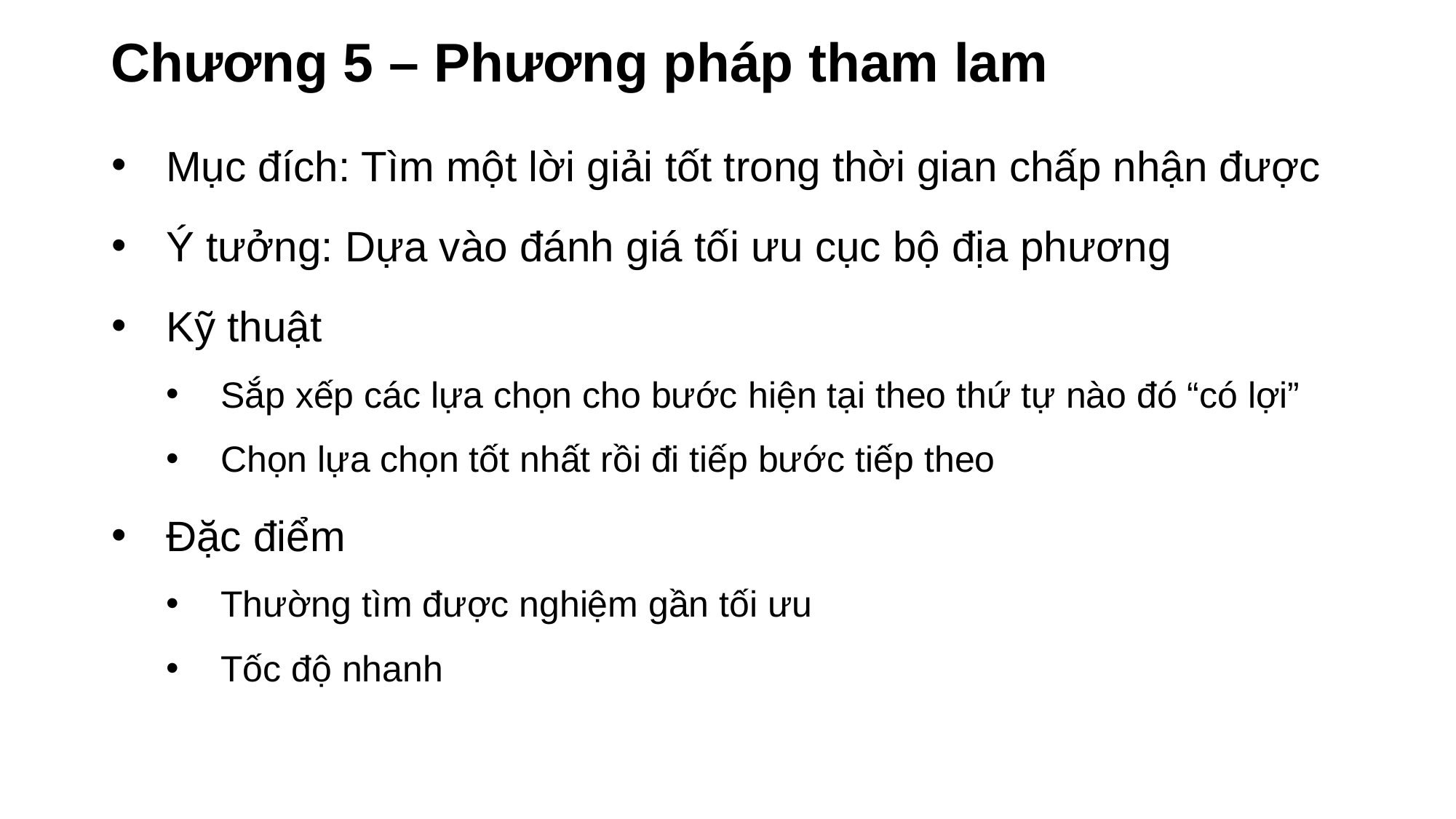

# Chương 5 – Phương pháp tham lam
Mục đích: Tìm một lời giải tốt trong thời gian chấp nhận được
Ý tưởng: Dựa vào đánh giá tối ưu cục bộ địa phương
Kỹ thuật
Sắp xếp các lựa chọn cho bước hiện tại theo thứ tự nào đó “có lợi”
Chọn lựa chọn tốt nhất rồi đi tiếp bước tiếp theo
Đặc điểm
Thường tìm được nghiệm gần tối ưu
Tốc độ nhanh